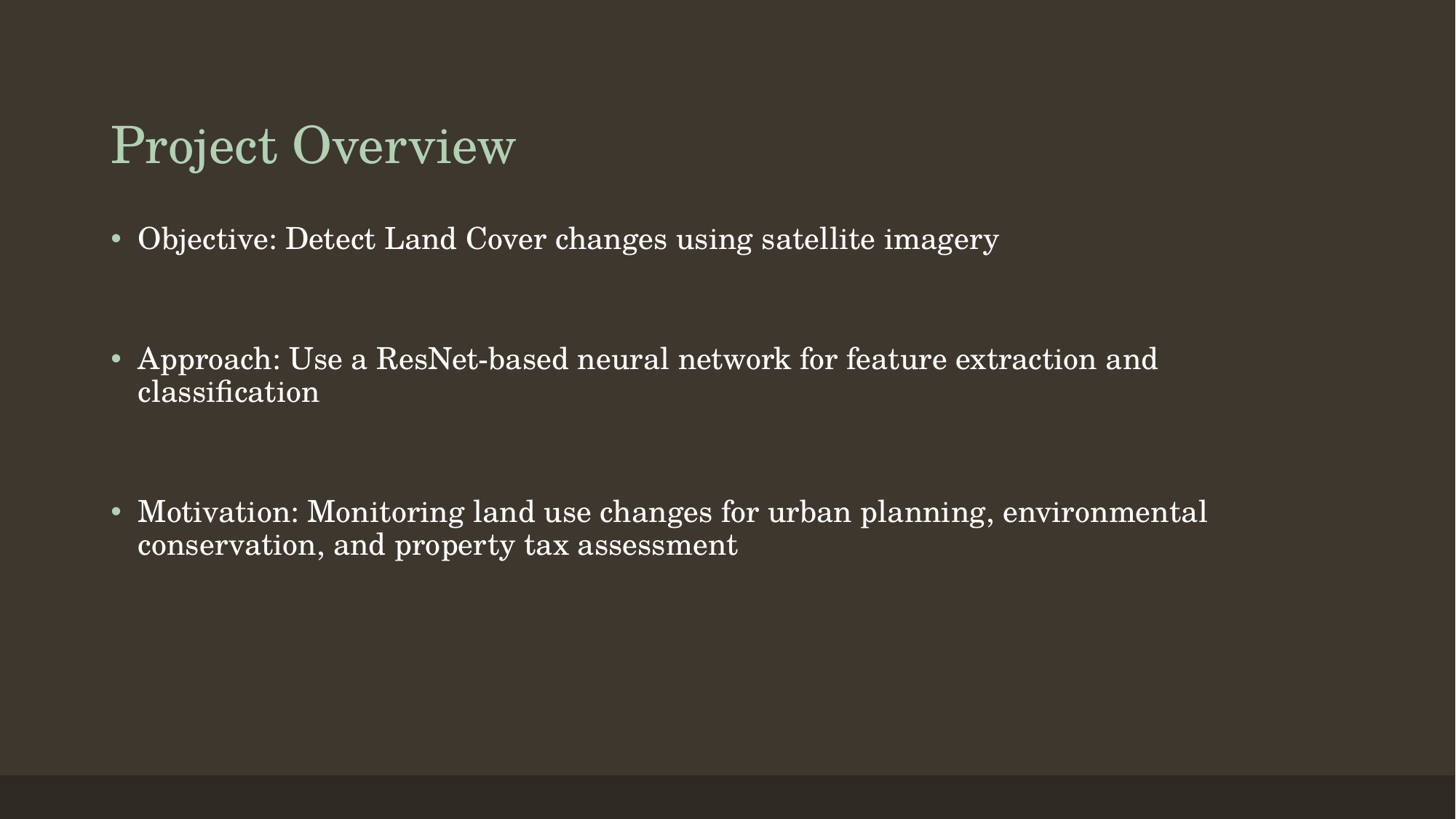

# Project Overview
Objective: Detect Land Cover changes using satellite imagery

Approach: Use a ResNet-based neural network for feature extraction and classification

Motivation: Monitoring land use changes for urban planning, environmental conservation, and property tax assessment